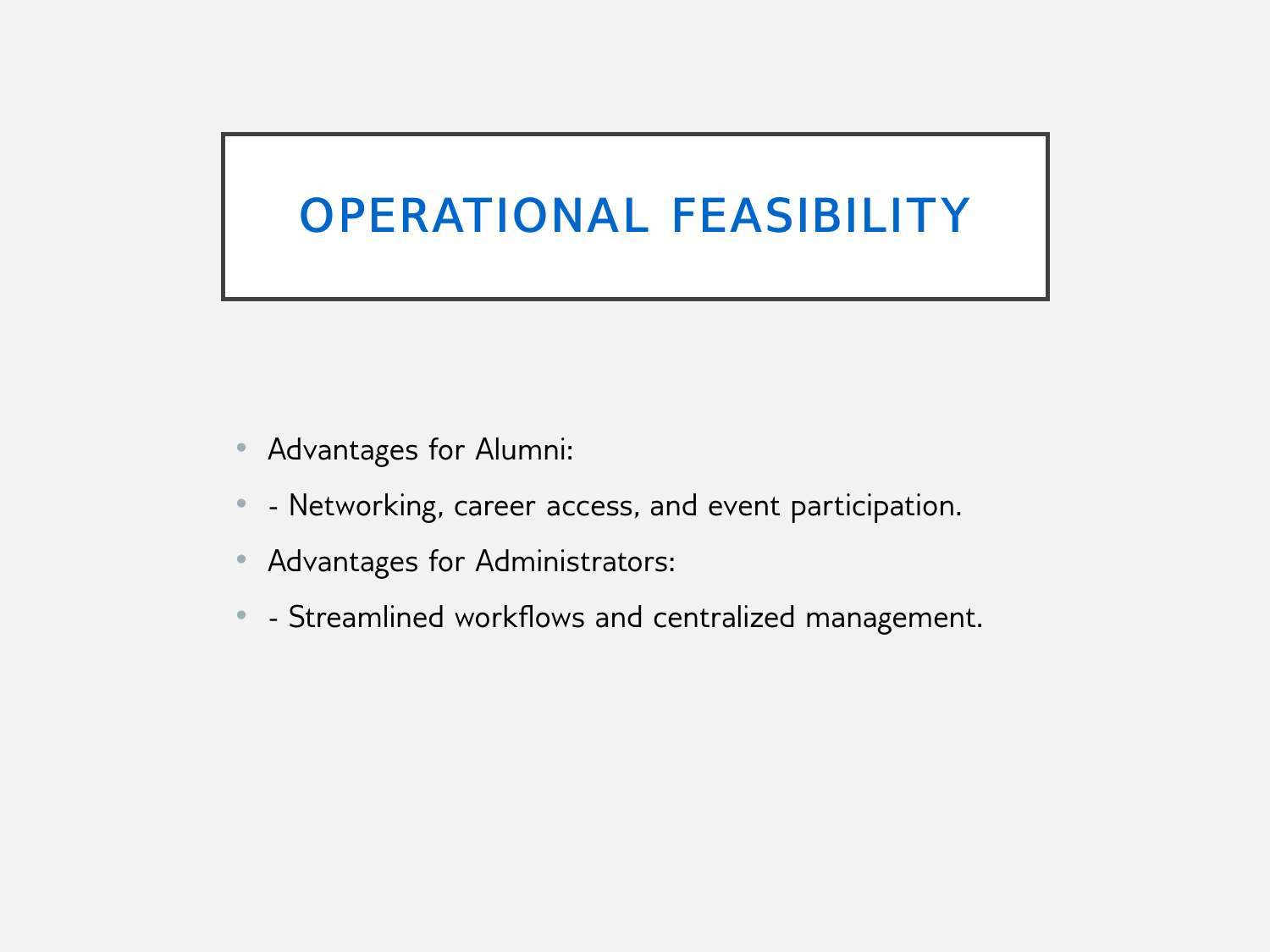

# Operational Feasibility

Advantages for Alumni:
- Networking, career access, and event participation.
Advantages for Administrators:
- Streamlined workflows and centralized management.